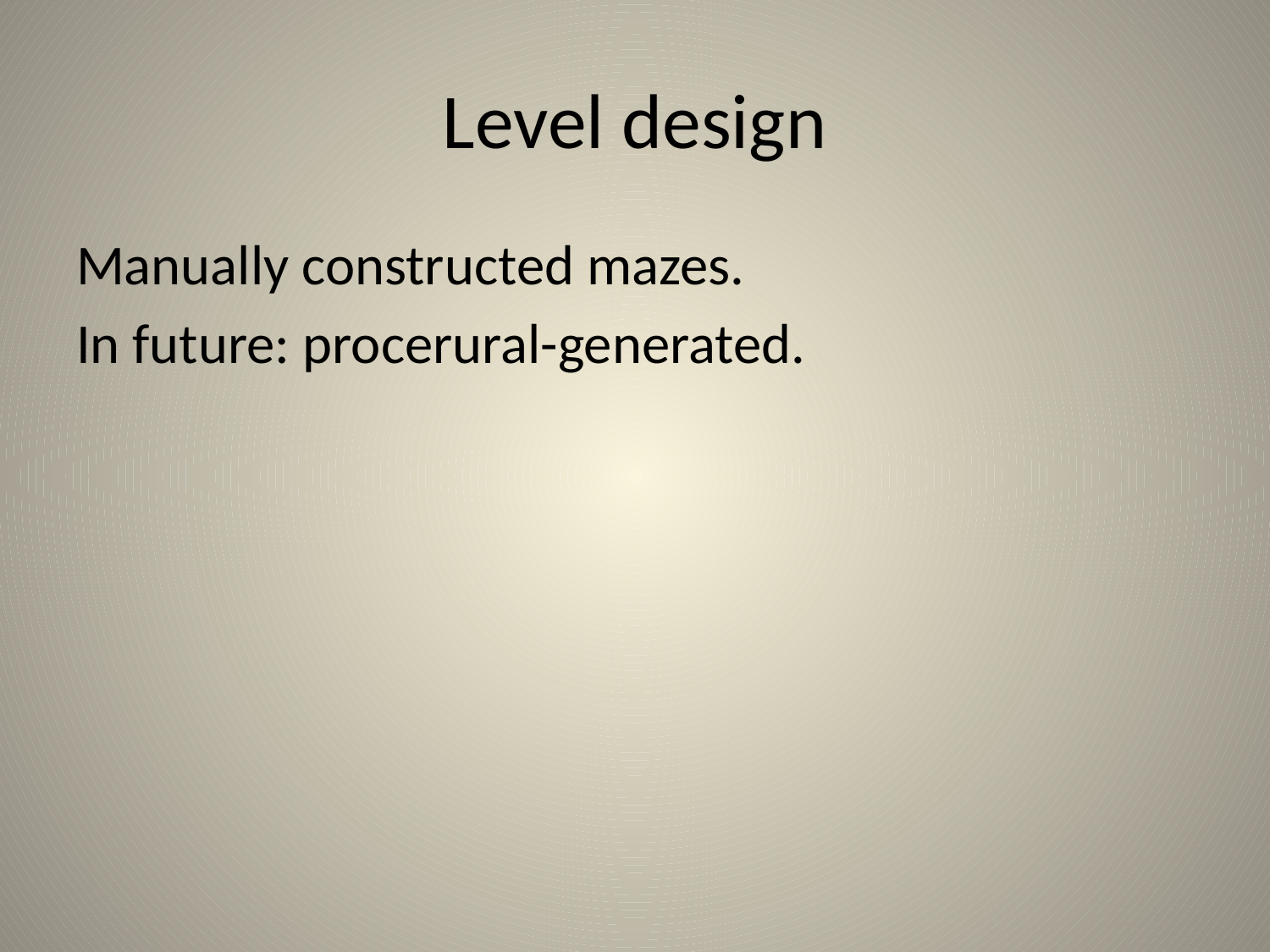

# Level design
Manually constructed mazes.
In future: procerural-generated.